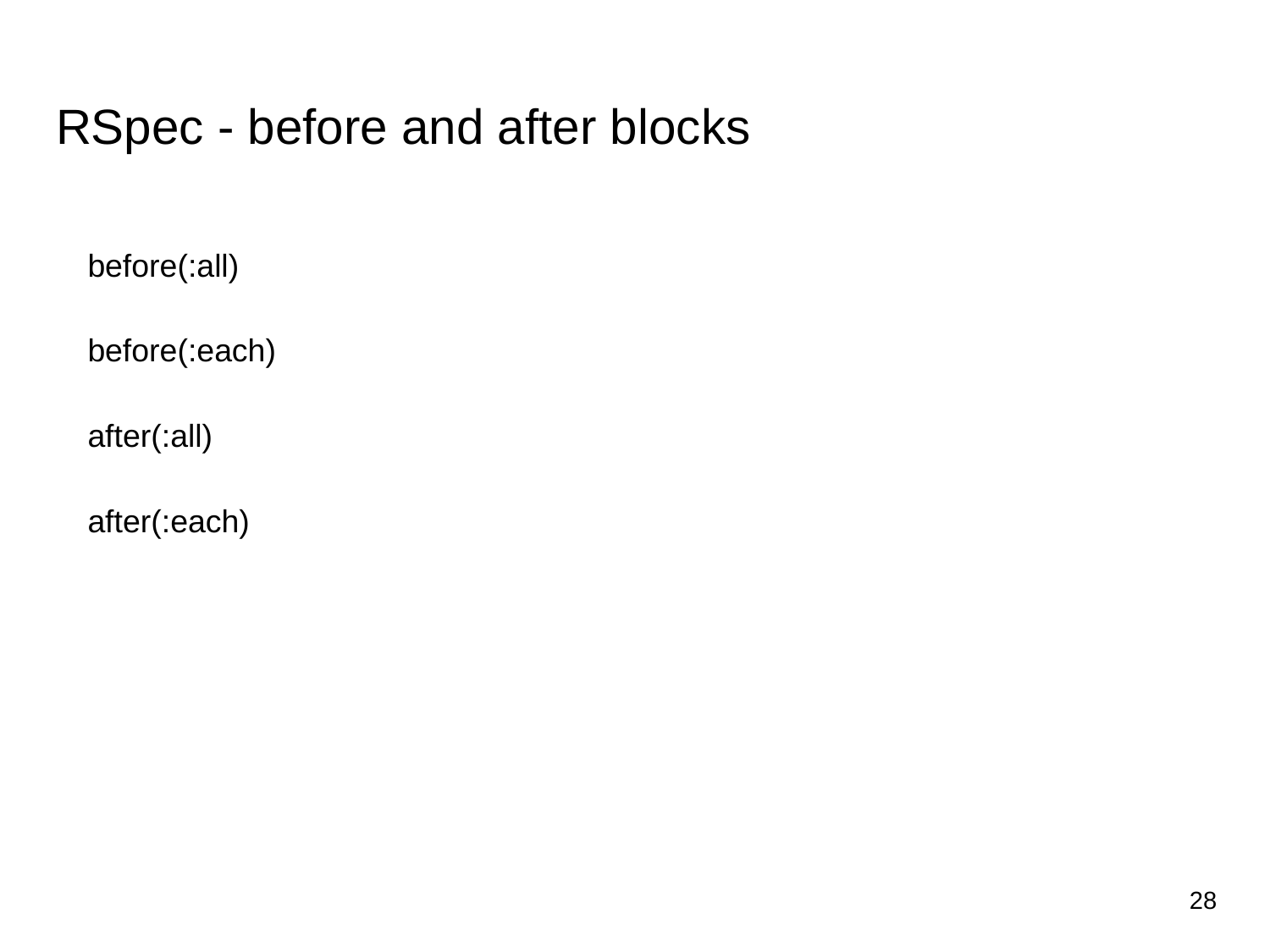

# RSpec - before and after blocks
before(:all)
before(:each)
after(:all)
after(:each)
28